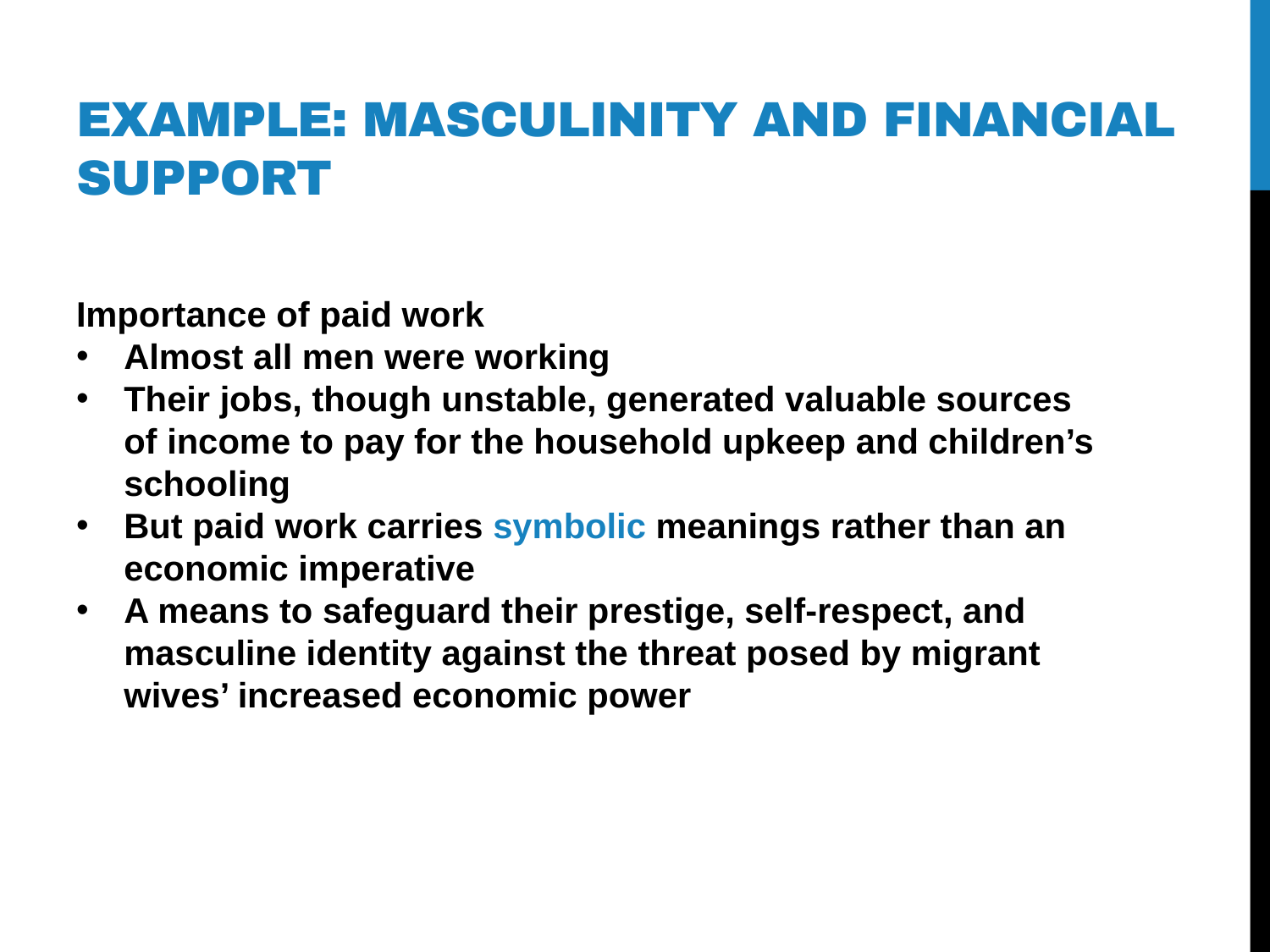

# Example: masculinity and financial support

Importance of paid work
Almost all men were working
Their jobs, though unstable, generated valuable sources of income to pay for the household upkeep and children’s schooling
But paid work carries symbolic meanings rather than an economic imperative
A means to safeguard their prestige, self-respect, and masculine identity against the threat posed by migrant wives’ increased economic power